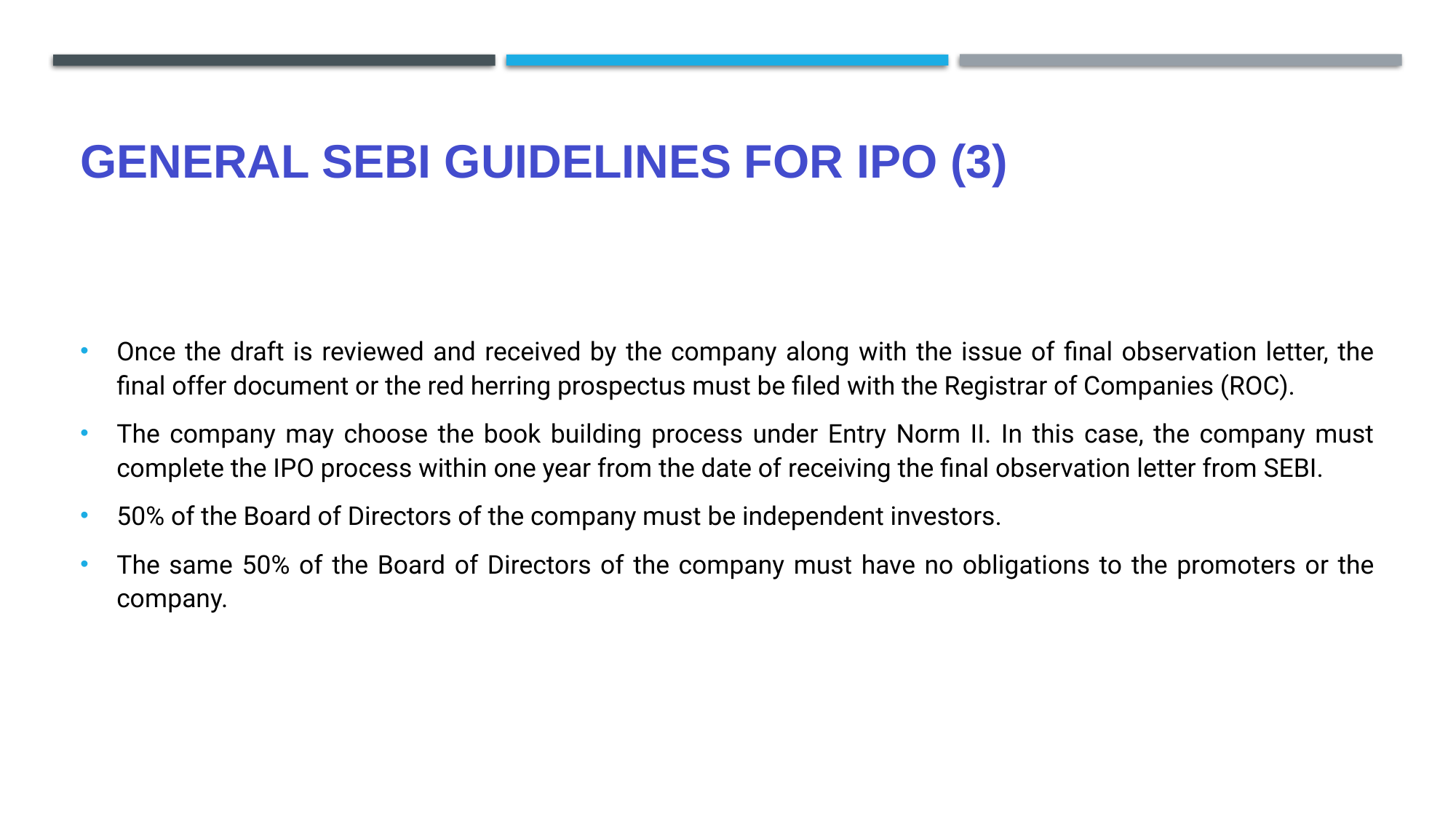

# General SEBI Guidelines for IPO (3)
Once the draft is reviewed and received by the company along with the issue of final observation letter, the final offer document or the red herring prospectus must be filed with the Registrar of Companies (ROC).
The company may choose the book building process under Entry Norm II. In this case, the company must complete the IPO process within one year from the date of receiving the final observation letter from SEBI.
50% of the Board of Directors of the company must be independent investors.
The same 50% of the Board of Directors of the company must have no obligations to the promoters or the company.